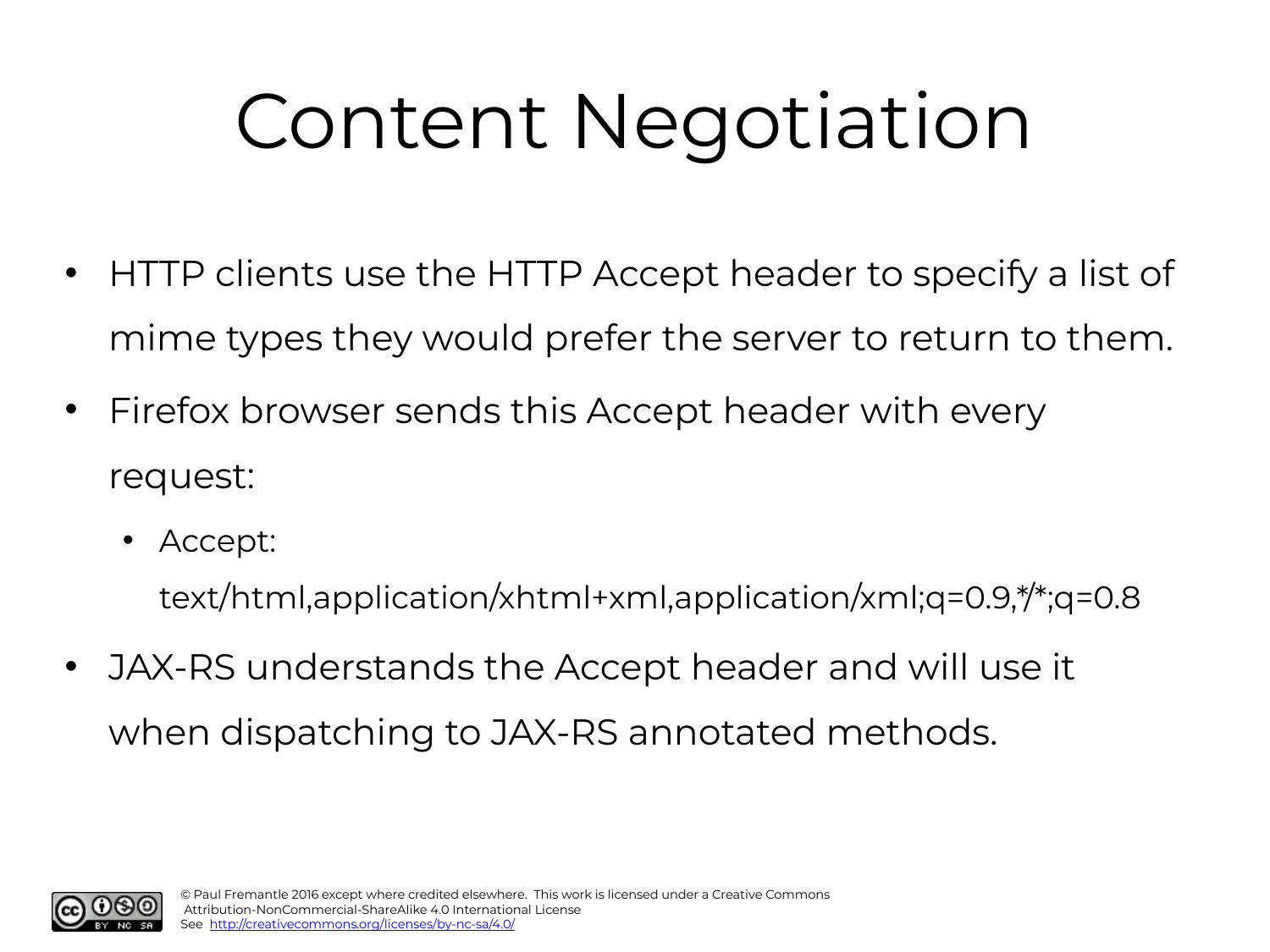

# Content Negotiation
HTTP clients use the HTTP Accept header to specify a list of mime types they would prefer the server to return to them.
Firefox browser sends this Accept header with every request:
Accept: text/html,application/xhtml+xml,application/xml;q=0.9,*/*;q=0.8
JAX-RS understands the Accept header and will use it when dispatching to JAX-RS annotated methods.